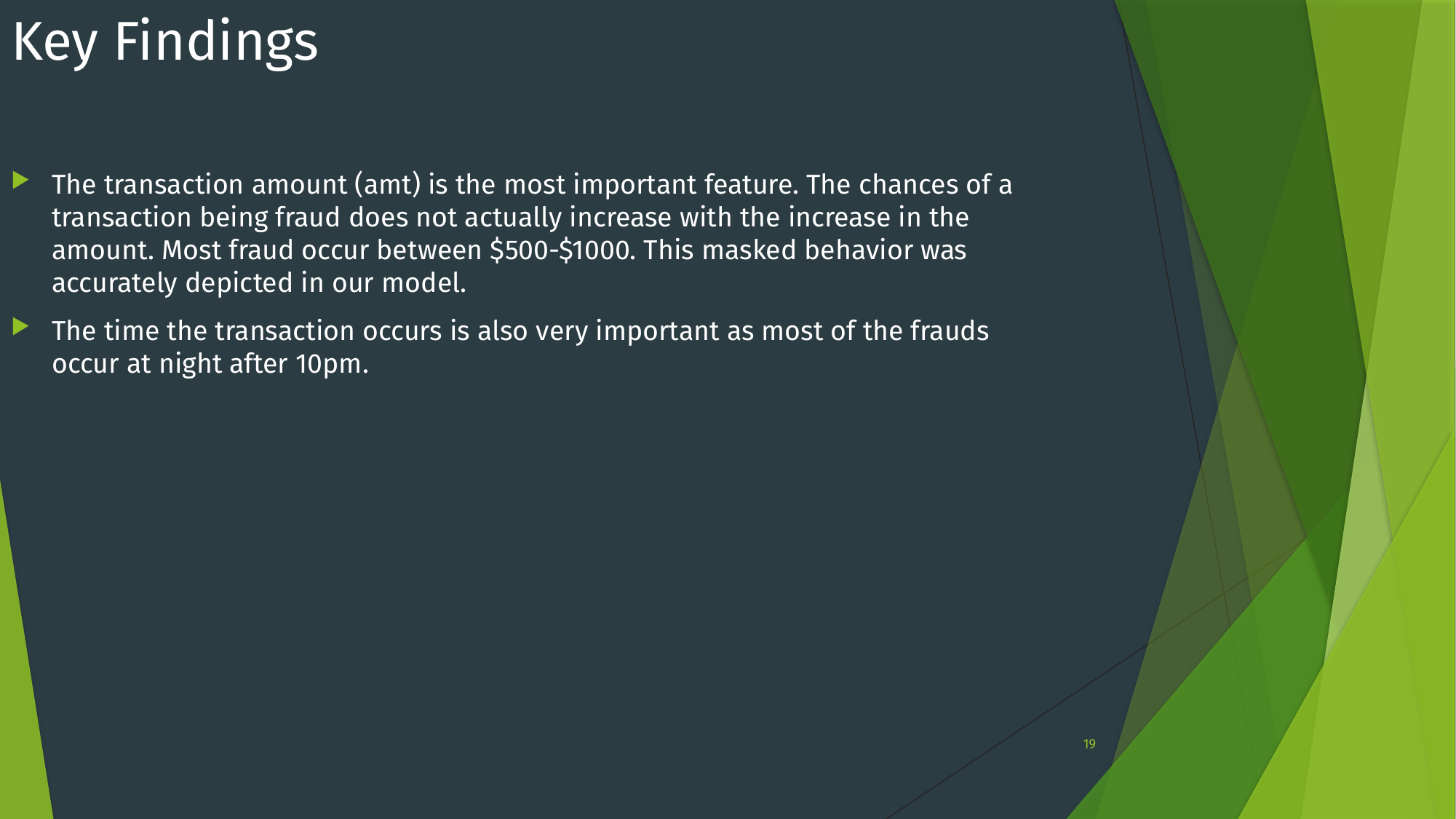

# Key Findings
The transaction amount (amt) is the most important feature. The chances of a transaction being fraud does not actually increase with the increase in the amount. Most fraud occur between $500-$1000. This masked behavior was accurately depicted in our model.
The time the transaction occurs is also very important as most of the frauds occur at night after 10pm.
19